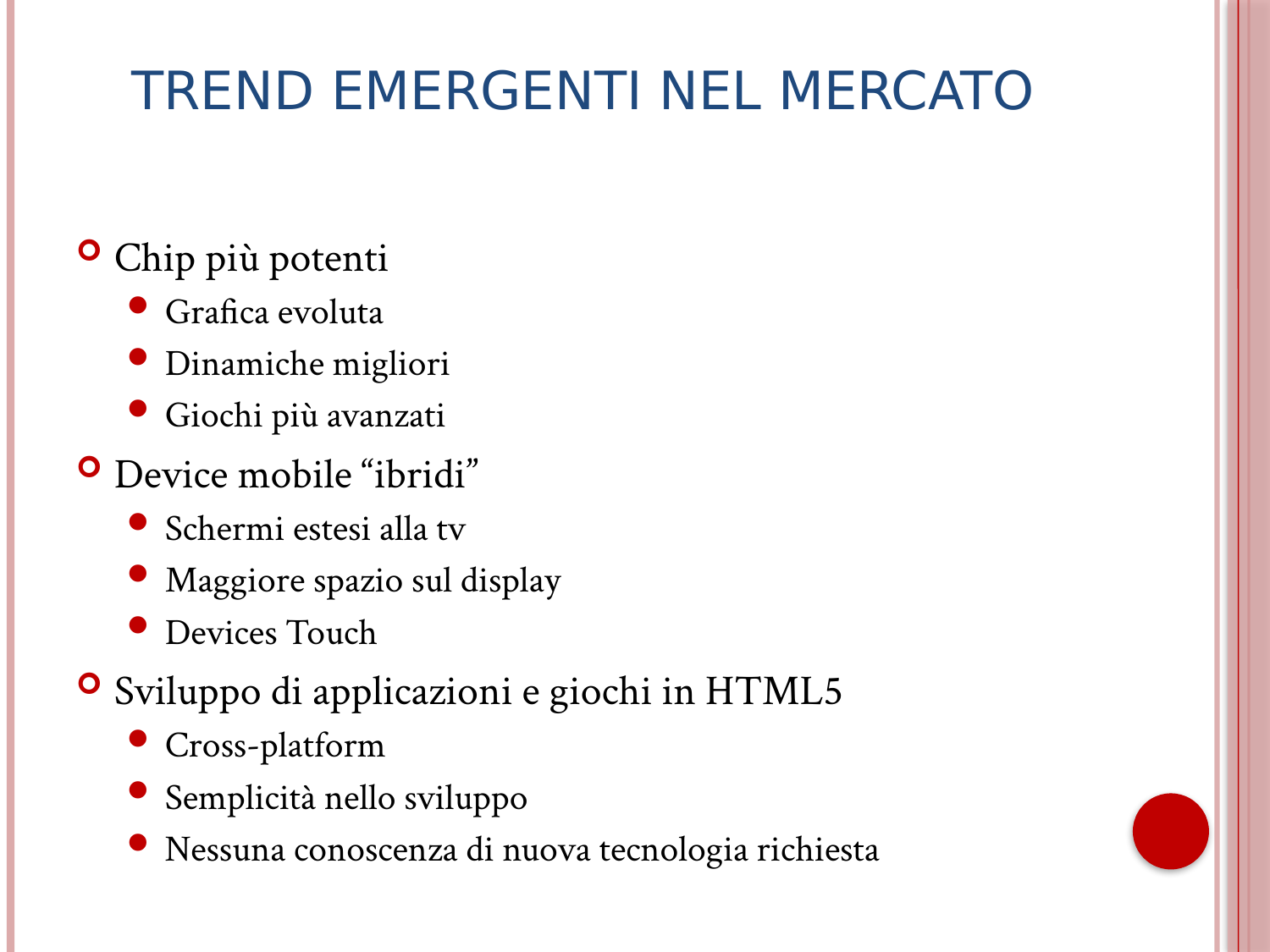

# Trend Emergenti nel mercato
Chip più potenti
Grafica evoluta
Dinamiche migliori
Giochi più avanzati
Device mobile “ibridi”
Schermi estesi alla tv
Maggiore spazio sul display
Devices Touch
Sviluppo di applicazioni e giochi in HTML5
Cross-platform
Semplicità nello sviluppo
Nessuna conoscenza di nuova tecnologia richiesta